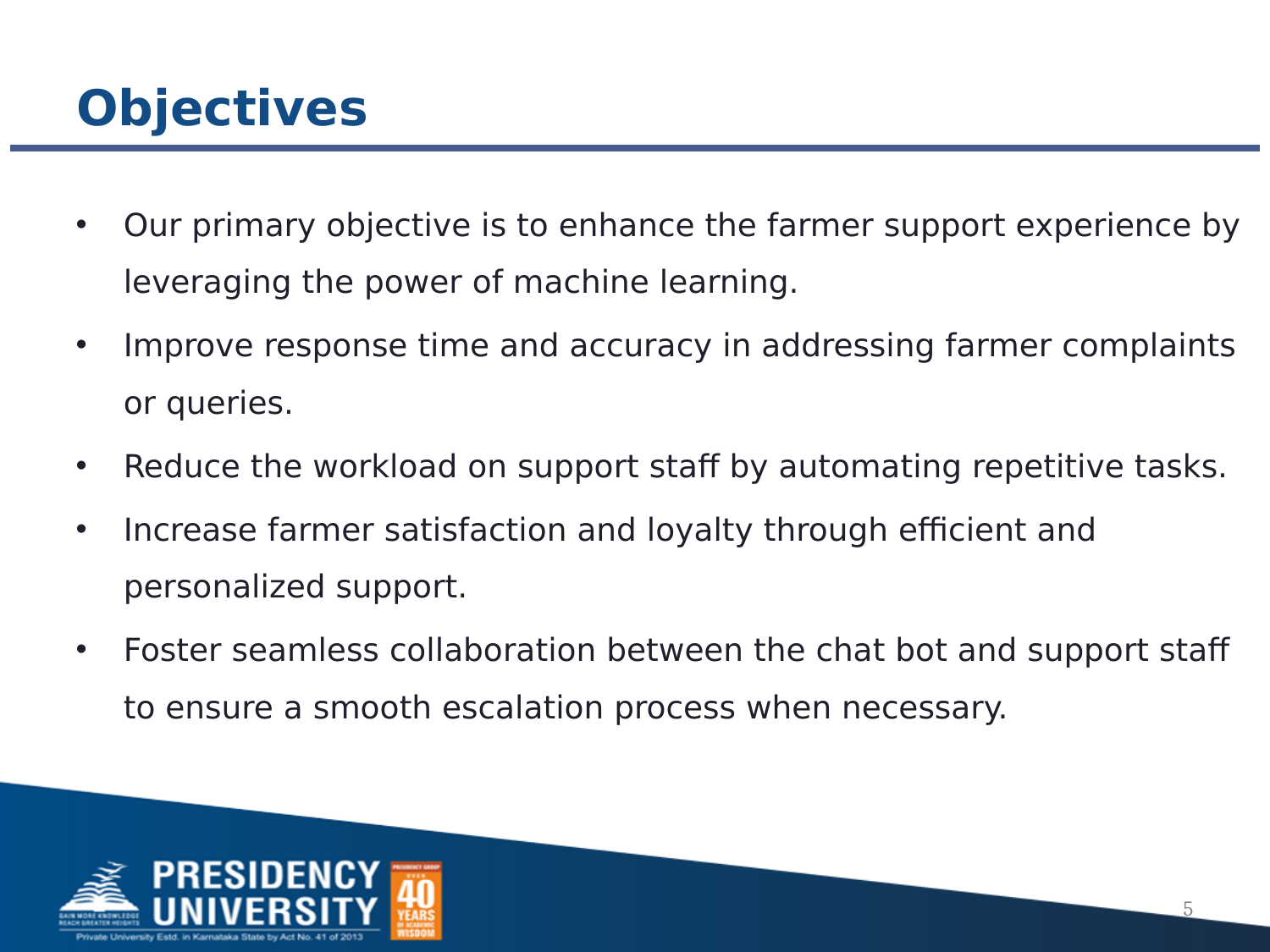

# Objectives
Our primary objective is to enhance the farmer support experience by leveraging the power of machine learning.
Improve response time and accuracy in addressing farmer complaints or queries.
Reduce the workload on support staff by automating repetitive tasks.
Increase farmer satisfaction and loyalty through efficient and personalized support.
Foster seamless collaboration between the chat bot and support staff to ensure a smooth escalation process when necessary.
5